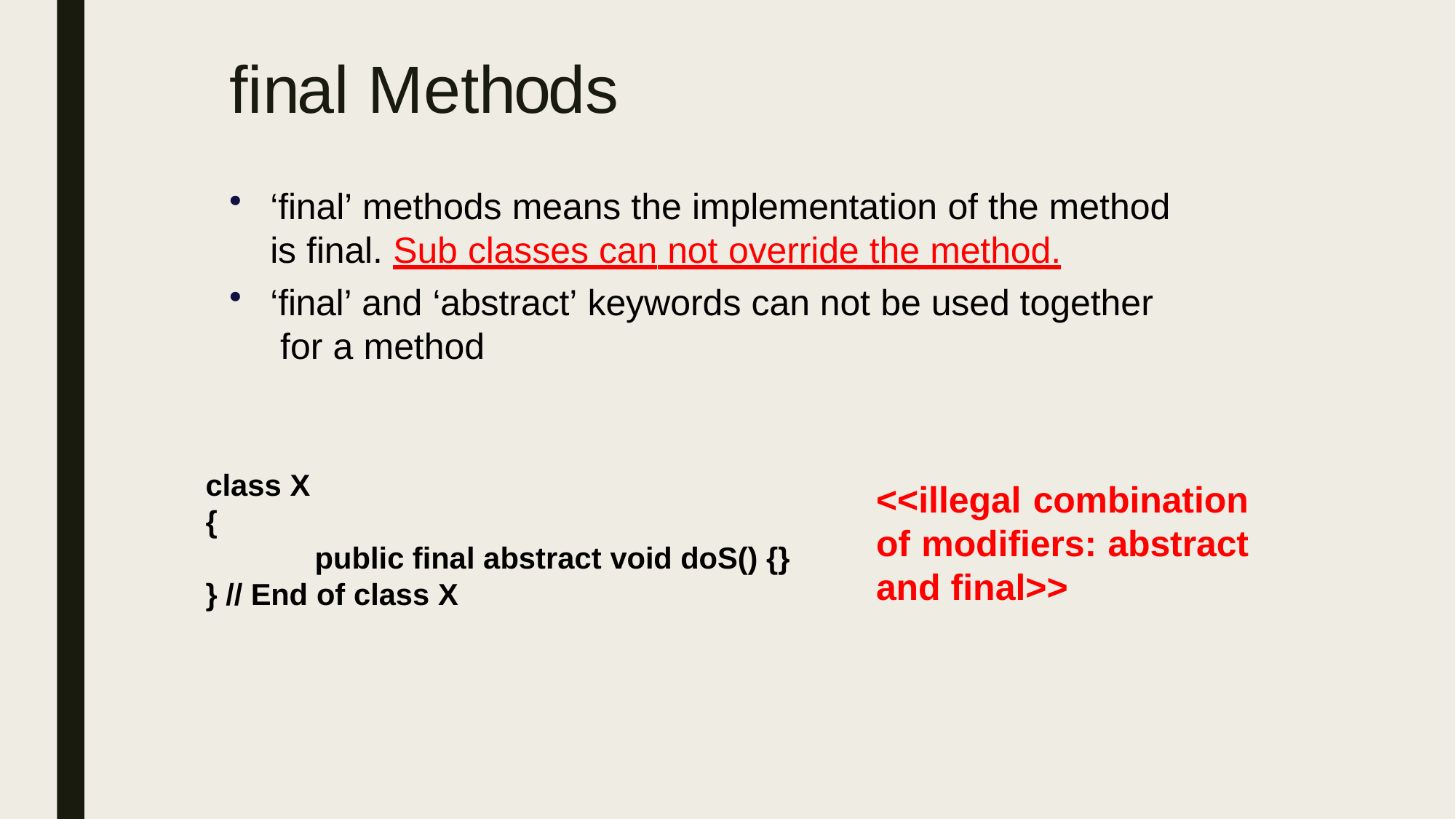

# final Methods
‘final’ methods means the implementation of the method
is final. Sub classes can not override the method.
‘final’ and ‘abstract’ keywords can not be used together  for a method
class X
{
<<illegal combination  of modifiers: abstract  and final>>
public final abstract void doS() {}
} // End of class X